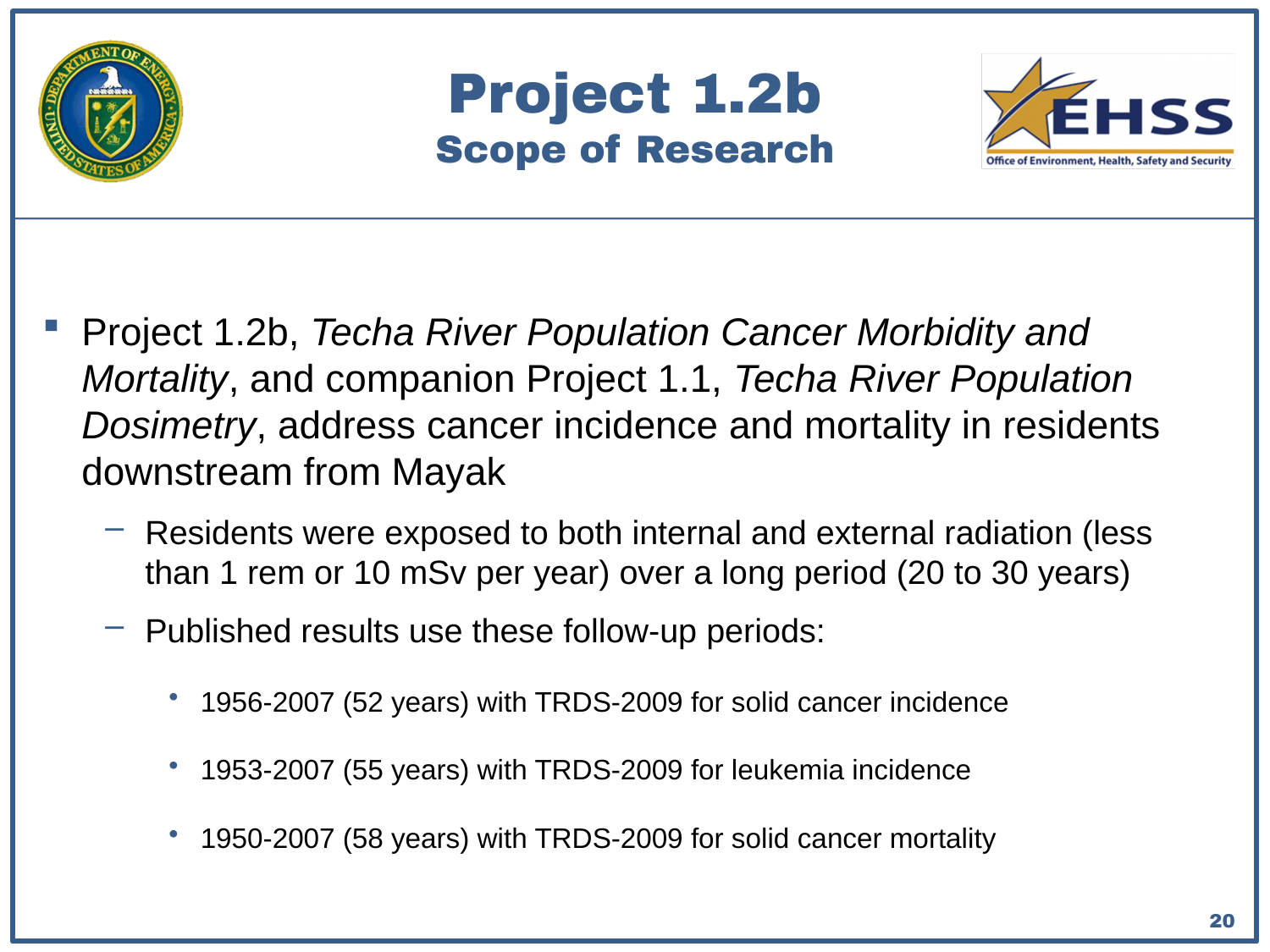

# Project 1.2b Scope of Research
Project 1.2b, Techa River Population Cancer Morbidity and Mortality, and companion Project 1.1, Techa River Population Dosimetry, address cancer incidence and mortality in residents downstream from Mayak
Residents were exposed to both internal and external radiation (less than 1 rem or 10 mSv per year) over a long period (20 to 30 years)
Published results use these follow-up periods:
1956-2007 (52 years) with TRDS-2009 for solid cancer incidence
1953-2007 (55 years) with TRDS-2009 for leukemia incidence
1950-2007 (58 years) with TRDS-2009 for solid cancer mortality
20